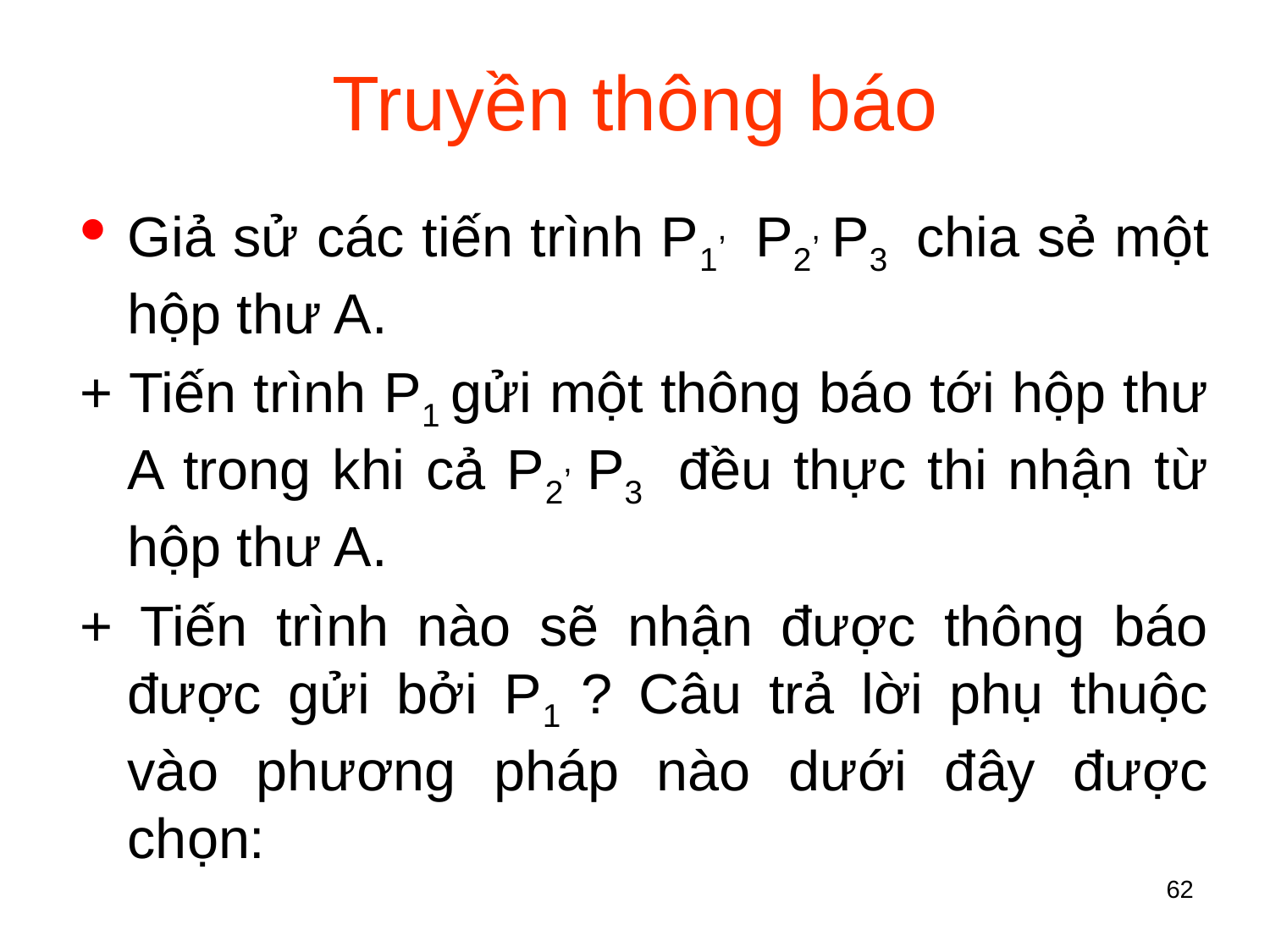

# Truyền thông báo
Giả sử các tiến trình P1,  P2, P3  chia sẻ một hộp thư A.
+ Tiến trình P1 gửi một thông báo tới hộp thư A trong khi cả P2, P3  đều thực thi nhận từ hộp thư A.
+ Tiến trình nào sẽ nhận được thông báo được gửi bởi P1 ? Câu trả lời phụ thuộc vào phương pháp nào dưới đây được chọn:
62